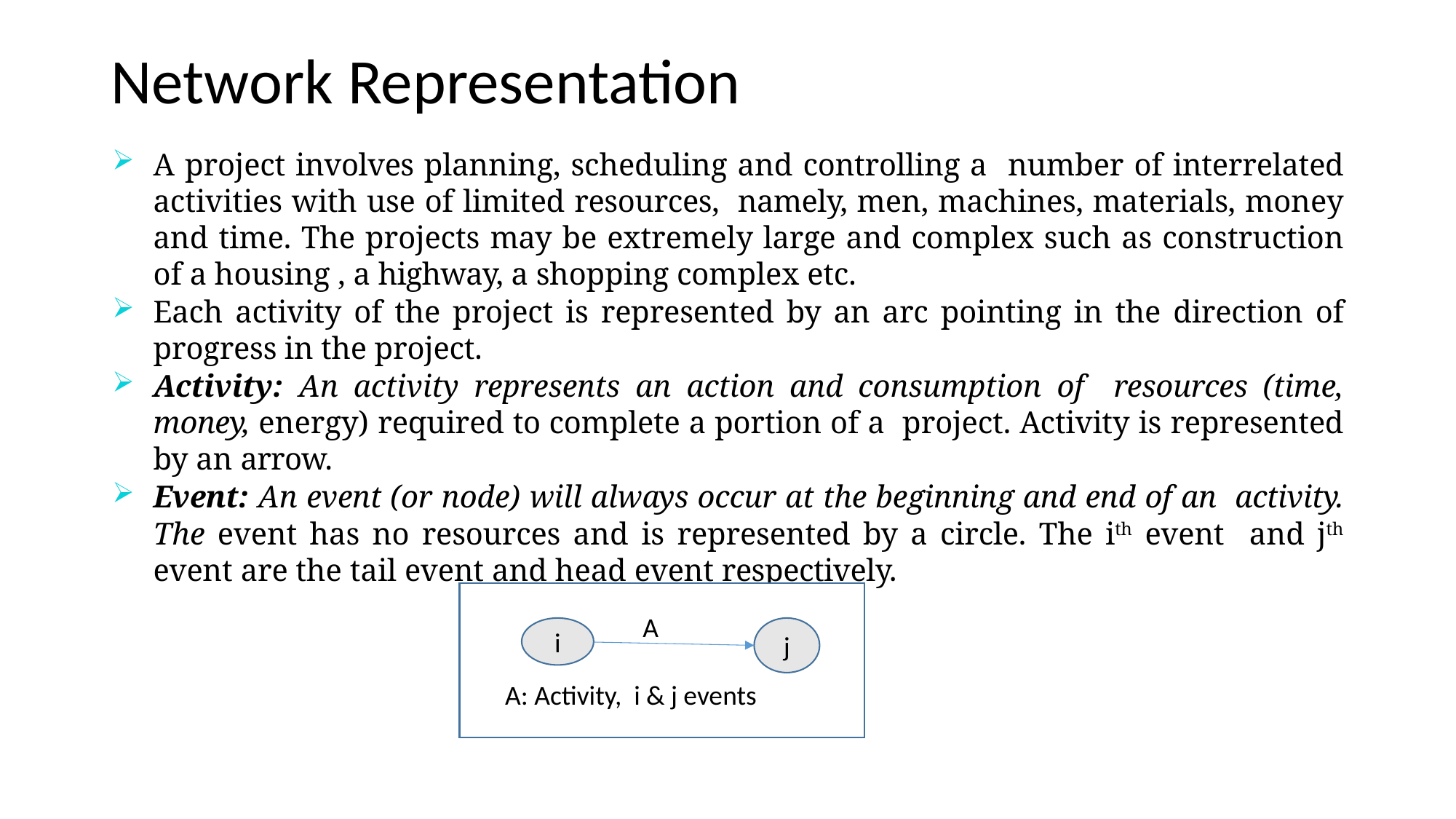

# Network Representation
A project involves planning, scheduling and controlling a  number of interrelated activities with use of limited resources,  namely, men, machines, materials, money and time. The projects may be extremely large and complex such as construction of a housing , a highway, a shopping complex etc.
Each activity of the project is represented by an arc pointing in the direction of progress in the project.
Activity: An activity represents an action and consumption of  resources (time, money, energy) required to complete a portion of a  project. Activity is represented by an arrow.
Event: An event (or node) will always occur at the beginning and end of an  activity. The event has no resources and is represented by a circle. The ith event  and jth event are the tail event and head event respectively.

A
i
j
A: Activity,  i & j events